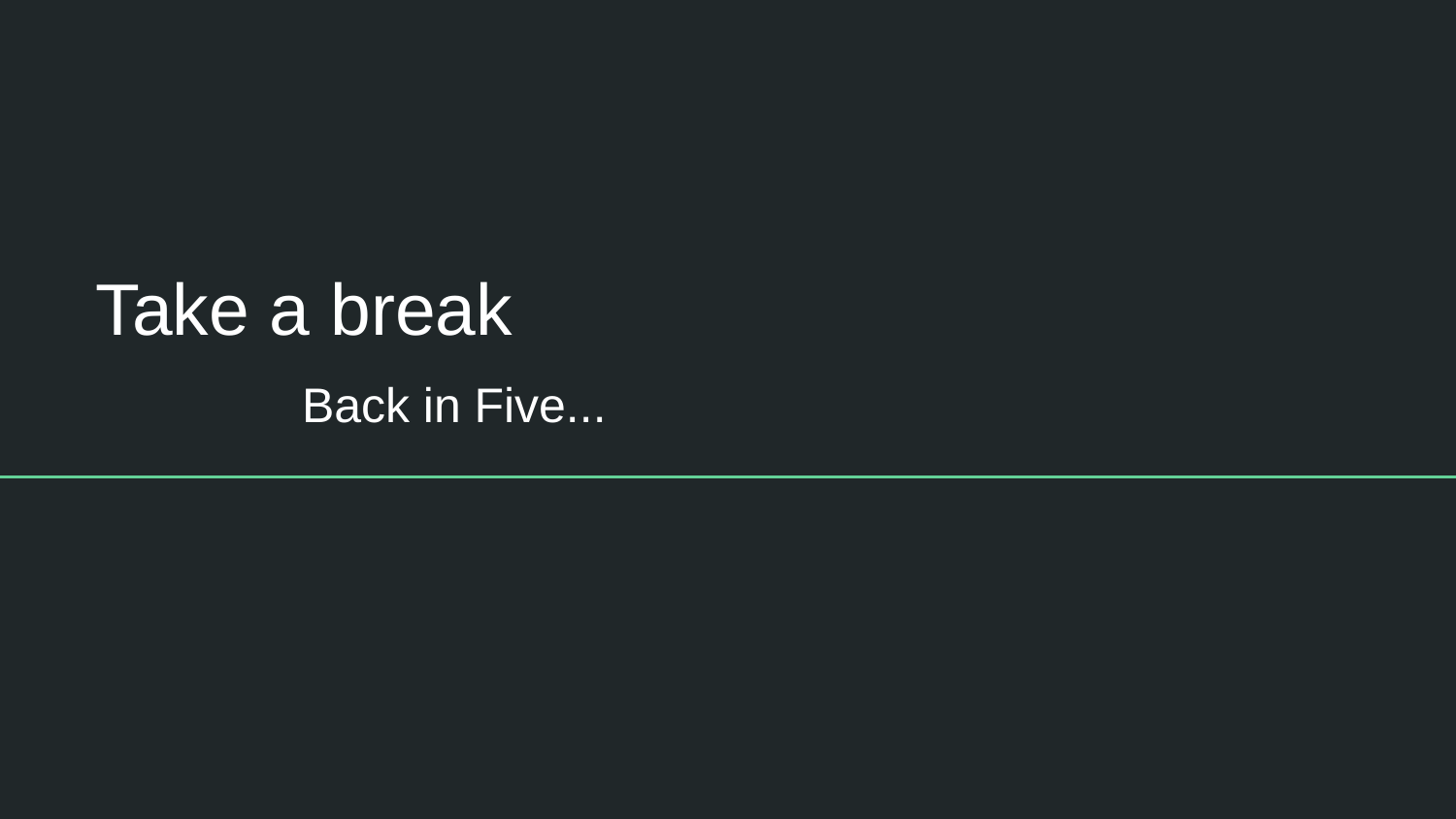

# Take a break
	   Back in Five...